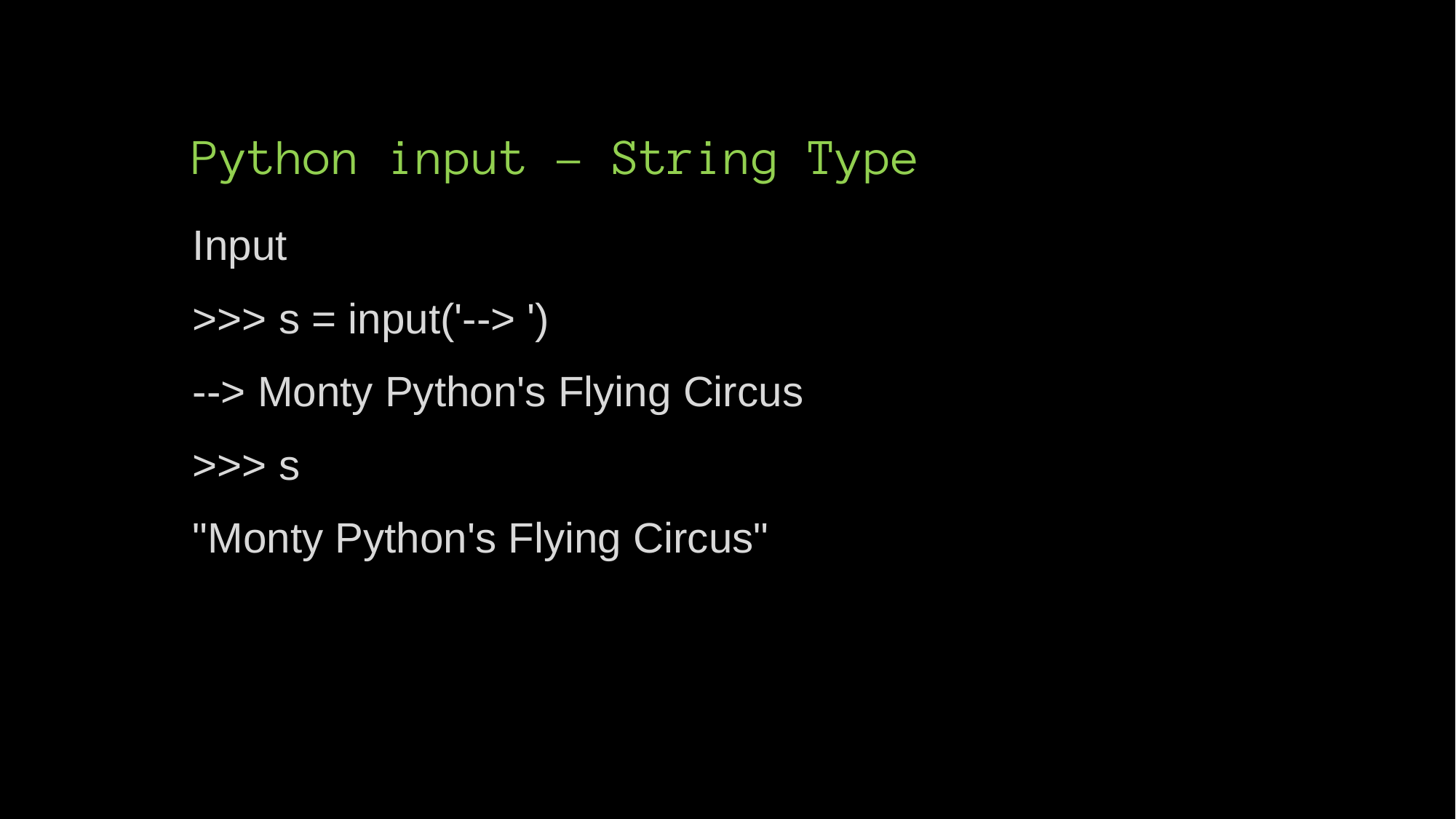

# Python input – String Type
Input
>>> s = input('--> ')
--> Monty Python's Flying Circus
>>> s
"Monty Python's Flying Circus"